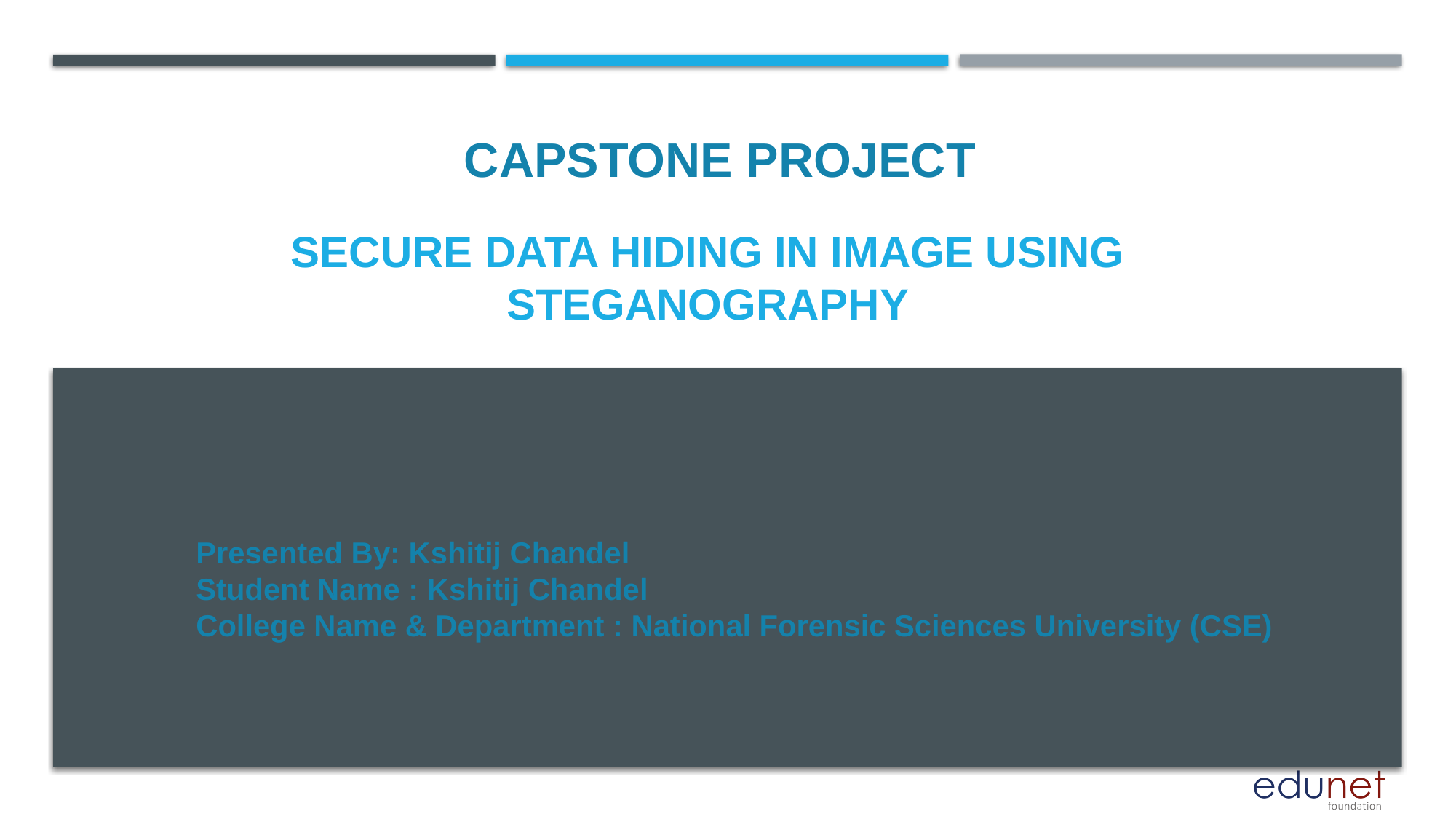

CAPSTONE PROJECT
# Secure Data Hiding in Image Using Steganography
Presented By: Kshitij Chandel
Student Name : Kshitij Chandel
College Name & Department : National Forensic Sciences University (CSE)